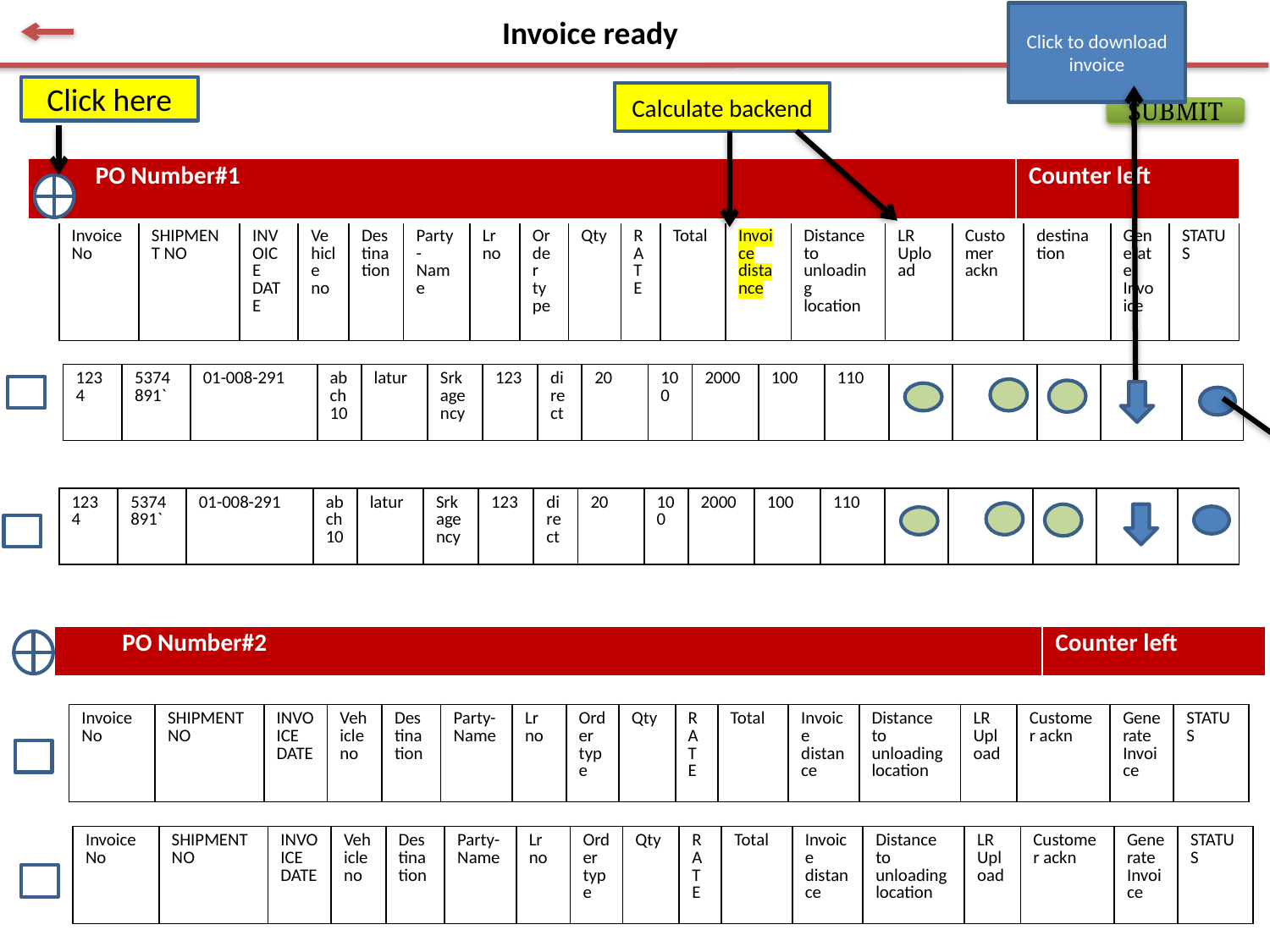

Click to download invoice
Invoice ready
Click here
Calculate backend
SUBMIT
LR Date :
LR No :

| PO Number#1 | Counter left |
| --- | --- |

| Invoice No | SHIPMENT NO | INVOICE DATE | Vehicle no | Destination | Party-Name | Lr no | Order type | Qty | RATE | Total | Invoice distance | Distance to unloading location | LR Upload | Customer ackn | destination | Generate Invoice | STATUS |
| --- | --- | --- | --- | --- | --- | --- | --- | --- | --- | --- | --- | --- | --- | --- | --- | --- | --- |
| 1234 | 5374891` | 01-008-291 | abch10 | latur | Srk agency | 123 | direct | 20 | 100 | 2000 | 100 | 110 |  |  |  |  |  |
| --- | --- | --- | --- | --- | --- | --- | --- | --- | --- | --- | --- | --- | --- | --- | --- | --- | --- |

Status button active
| 1234 | 5374891` | 01-008-291 | abch10 | latur | Srk agency | 123 | direct | 20 | 100 | 2000 | 100 | 110 |  |  |  |  |  |
| --- | --- | --- | --- | --- | --- | --- | --- | --- | --- | --- | --- | --- | --- | --- | --- | --- | --- |

| PO Number#2 | Counter left |
| --- | --- |

| Invoice No | SHIPMENT NO | INVOICE DATE | Vehicle no | Destination | Party-Name | Lr no | Order type | Qty | RATE | Total | Invoice distance | Distance to unloading location | LR Upload | Customer ackn | Generate Invoice | STATUS |
| --- | --- | --- | --- | --- | --- | --- | --- | --- | --- | --- | --- | --- | --- | --- | --- | --- |

| Invoice No | SHIPMENT NO | INVOICE DATE | Vehicle no | Destination | Party-Name | Lr no | Order type | Qty | RATE | Total | Invoice distance | Distance to unloading location | LR Upload | Customer ackn | Generate Invoice | STATUS |
| --- | --- | --- | --- | --- | --- | --- | --- | --- | --- | --- | --- | --- | --- | --- | --- | --- |